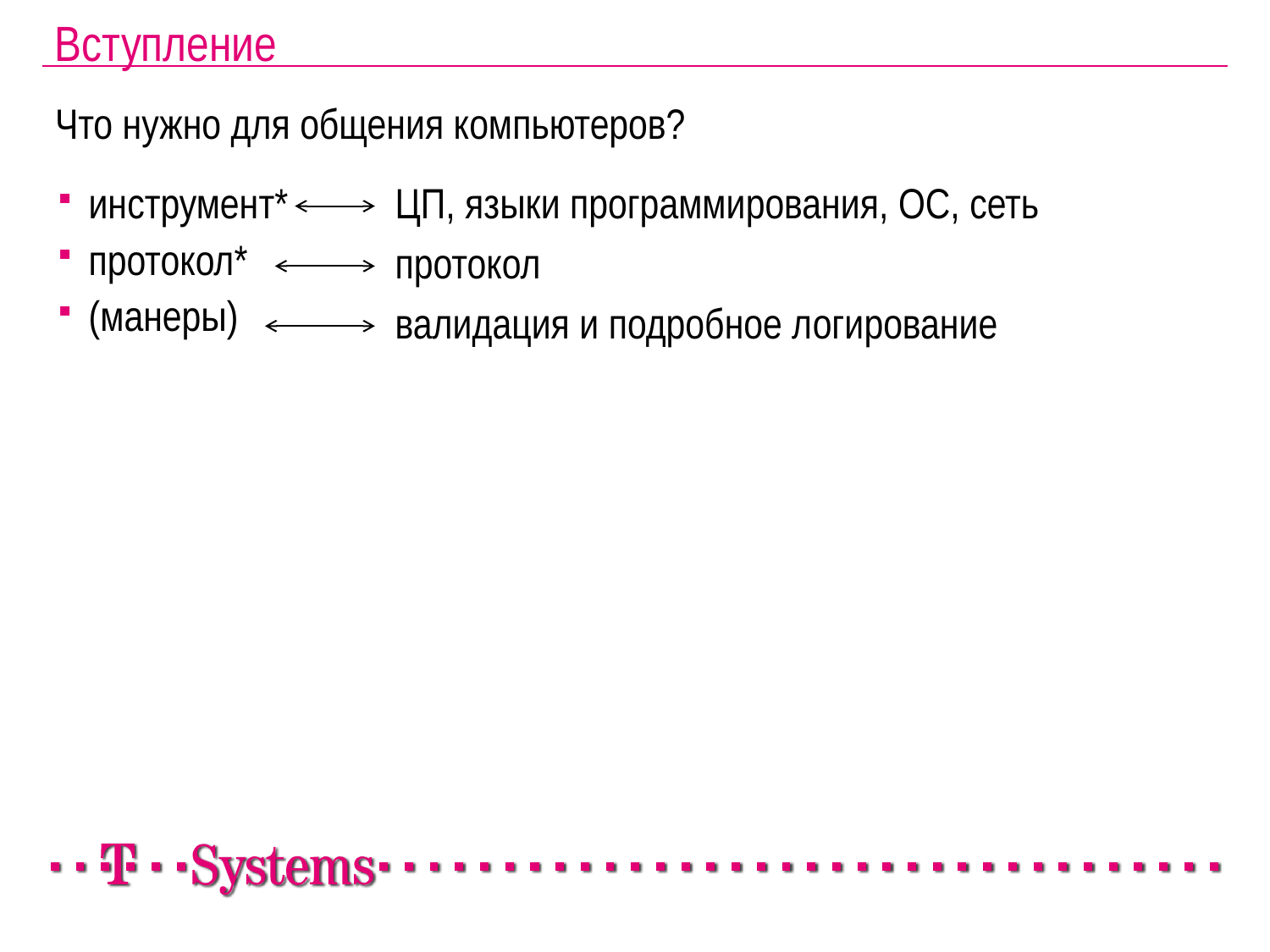

Вступление
Что нужно для общения компьютеров?
инструмент*
протокол*
(манеры)
ЦП, языки программирования, ОС, сеть
протокол
валидация и подробное логирование